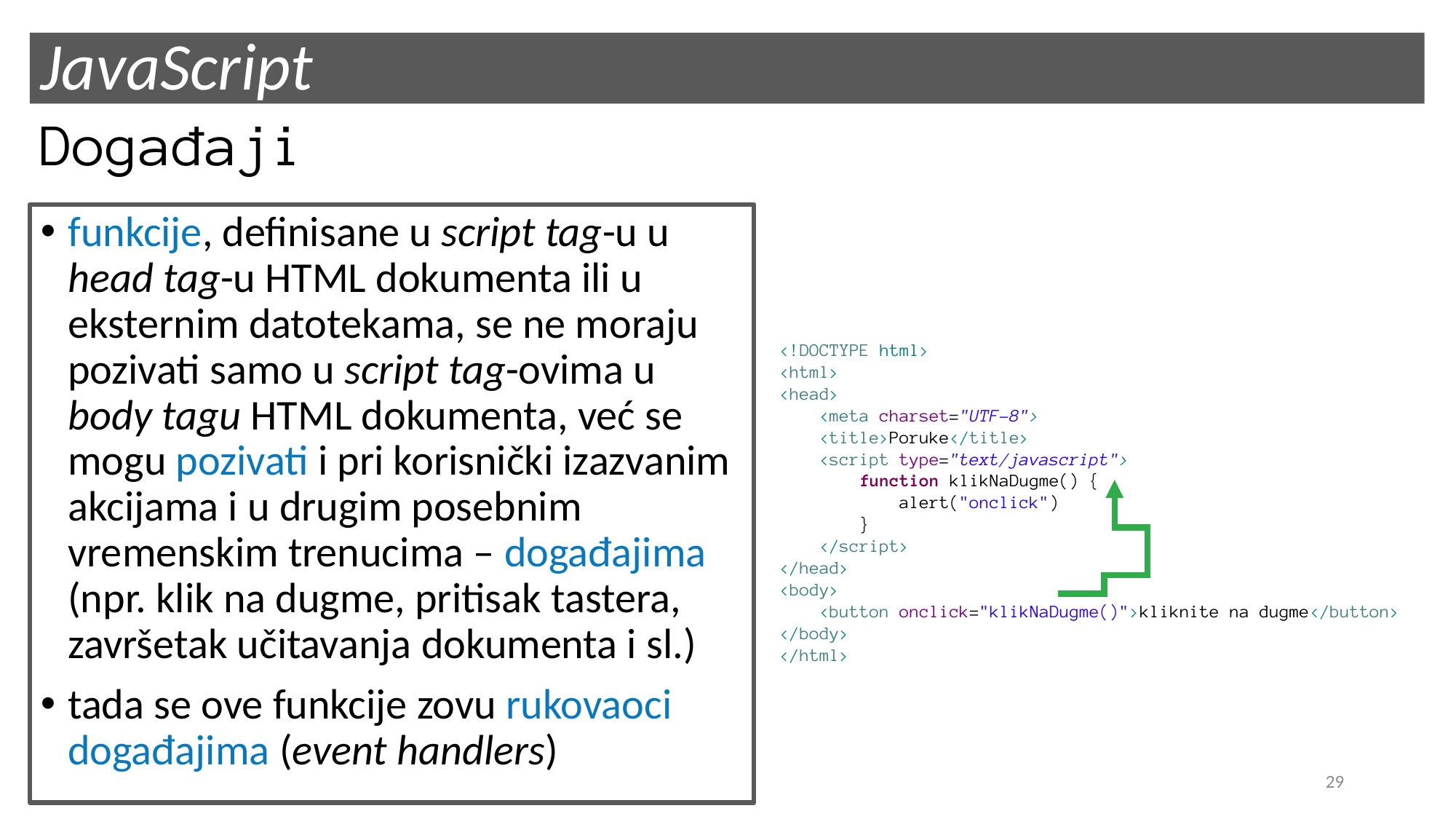

# JavaScript
Događaji
funkcije, definisane u script tag-u u head tag-u HTML dokumenta ili u eksternim datotekama, se ne moraju pozivati samo u script tag-ovima u body tagu HTML dokumenta, već se mogu pozivati i pri korisnički izazvanim akcijama i u drugim posebnim vremenskim trenucima – događajima (npr. klik na dugme, pritisak tastera, završetak učitavanja dokumenta i sl.)
tada se ove funkcije zovu rukovaoci događajima (event handlers)
<!DOCTYPE html>
<html>
<head>
    <meta charset="UTF-8">
    <title>Poruke</title>
    <script type="text/javascript">
        function klikNaDugme() {
            alert("onclick")
        }
    </script>
</head>
<body>
    <button onclick="klikNaDugme()">kliknite na dugme</button>
</body>
</html>
29